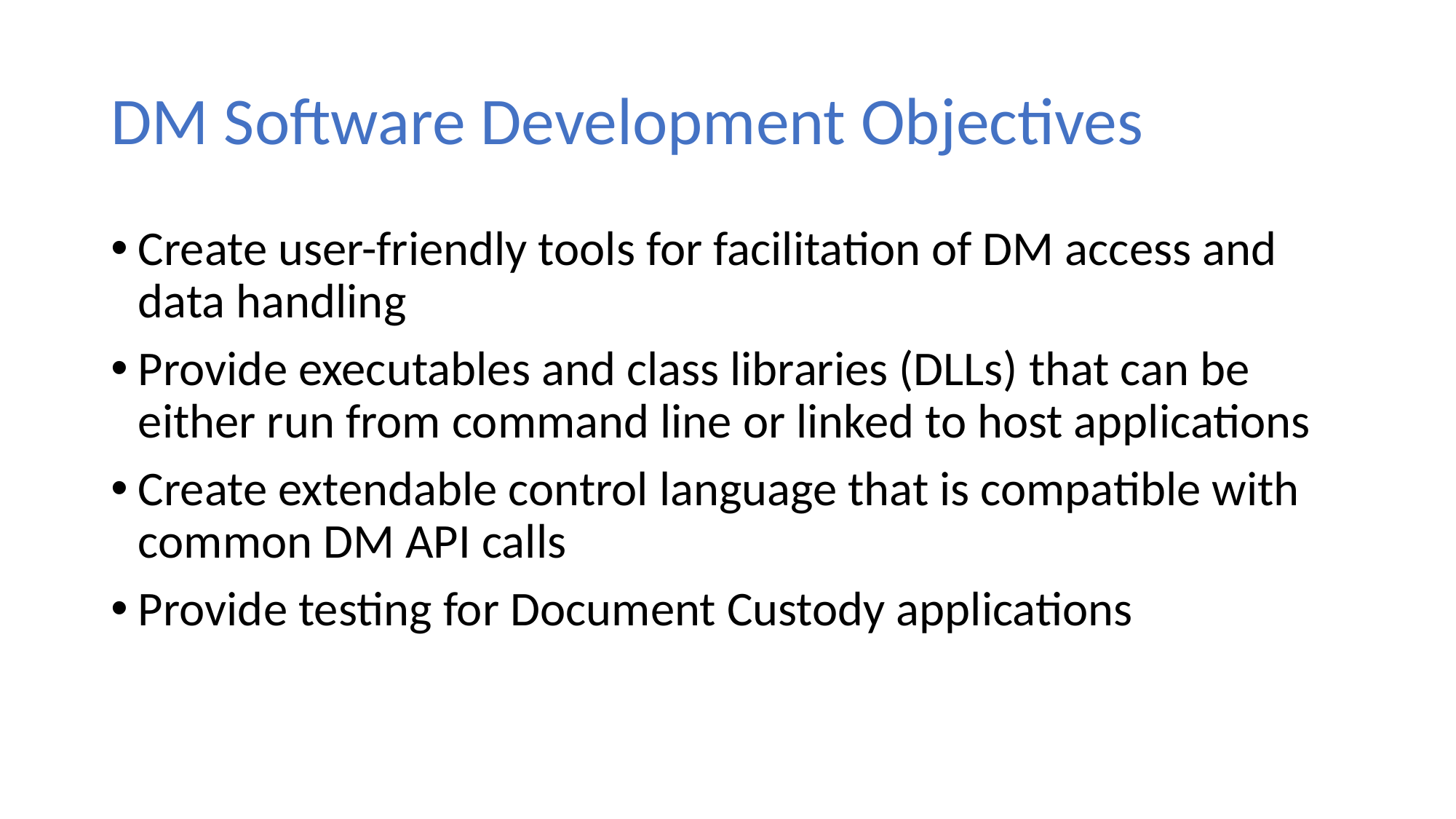

# DM Software Development Objectives
Create user-friendly tools for facilitation of DM access and data handling
Provide executables and class libraries (DLLs) that can be either run from command line or linked to host applications
Create extendable control language that is compatible with  common DM API calls
Provide testing for Document Custody applications